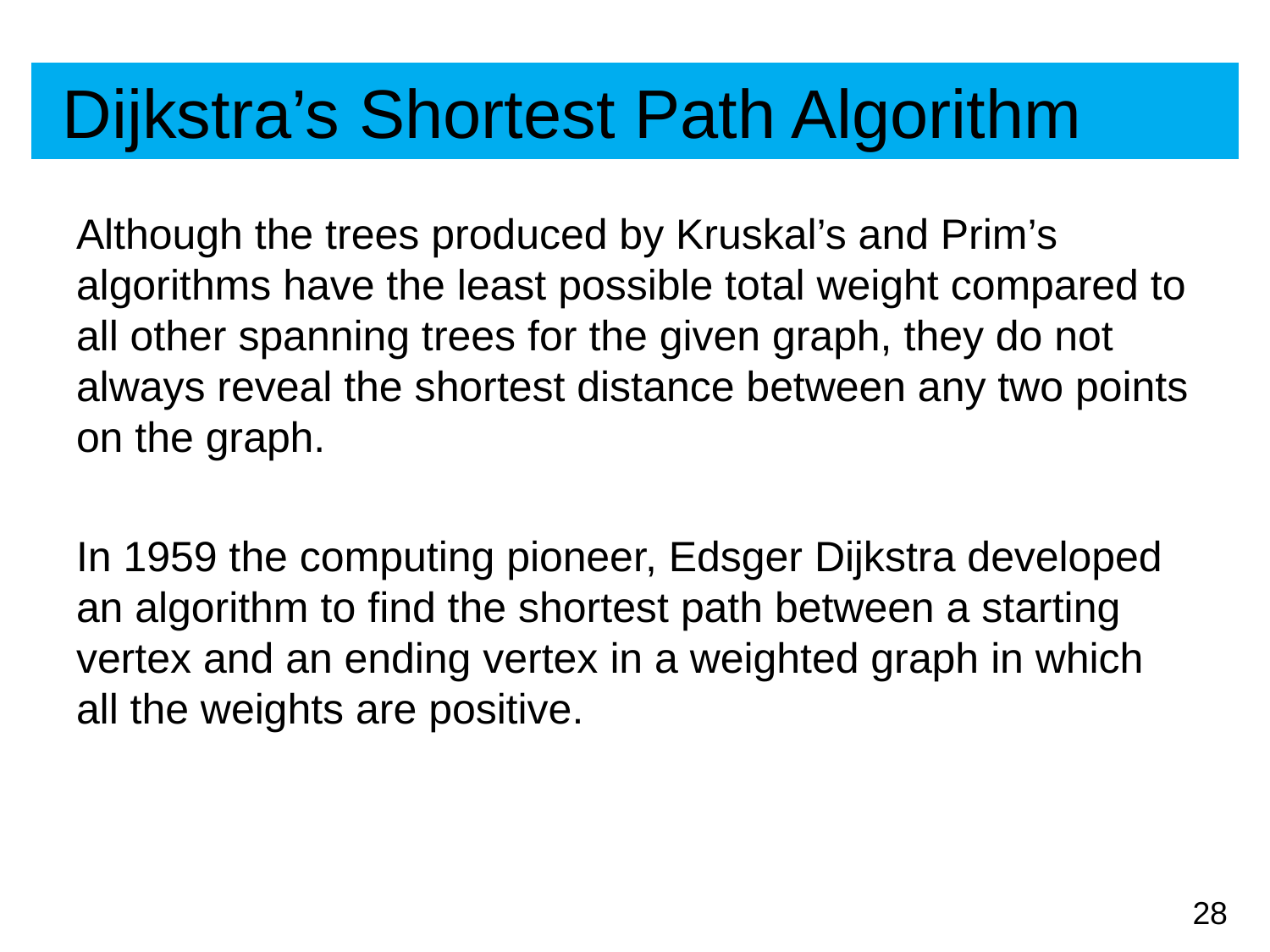

# Dijkstra’s Shortest Path Algorithm
Although the trees produced by Kruskal’s and Prim’s algorithms have the least possible total weight compared to all other spanning trees for the given graph, they do not always reveal the shortest distance between any two points on the graph.

In 1959 the computing pioneer, Edsger Dijkstra developed an algorithm to find the shortest path between a starting vertex and an ending vertex in a weighted graph in which all the weights are positive.